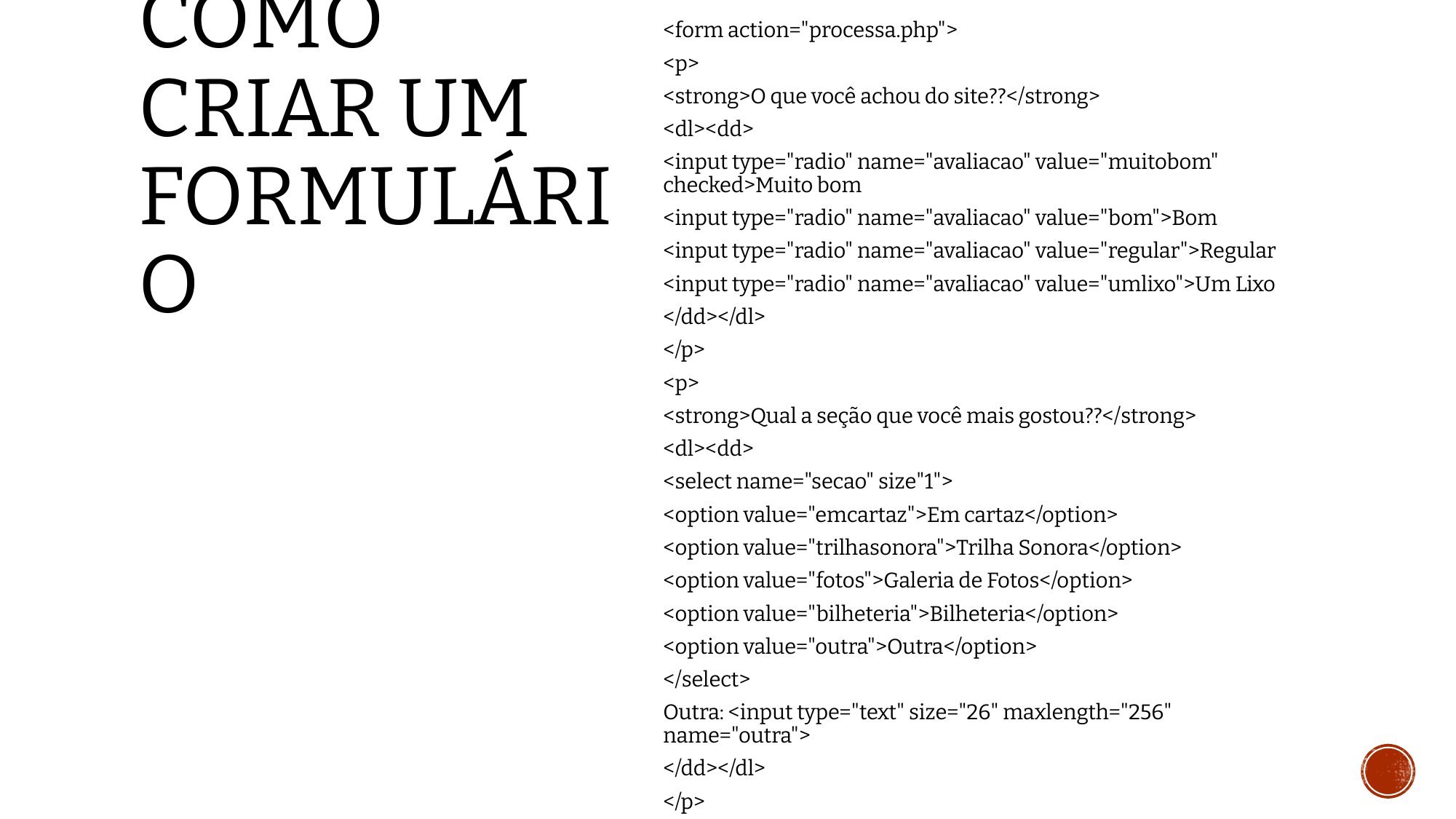

<form action="processa.php">
<p>
<strong>O que você achou do site??</strong>
<dl><dd>
<input type="radio" name="avaliacao" value="muitobom" checked>Muito bom
<input type="radio" name="avaliacao" value="bom">Bom
<input type="radio" name="avaliacao" value="regular">Regular
<input type="radio" name="avaliacao" value="umlixo">Um Lixo
</dd></dl>
</p>
<p>
<strong>Qual a seção que você mais gostou??</strong>
<dl><dd>
<select name="secao" size"1">
<option value="emcartaz">Em cartaz</option>
<option value="trilhasonora">Trilha Sonora</option>
<option value="fotos">Galeria de Fotos</option>
<option value="bilheteria">Bilheteria</option>
<option value="outra">Outra</option>
</select>
Outra: <input type="text" size="26" maxlength="256" name="outra">
</dd></dl>
</p>

# Como criar um formulário